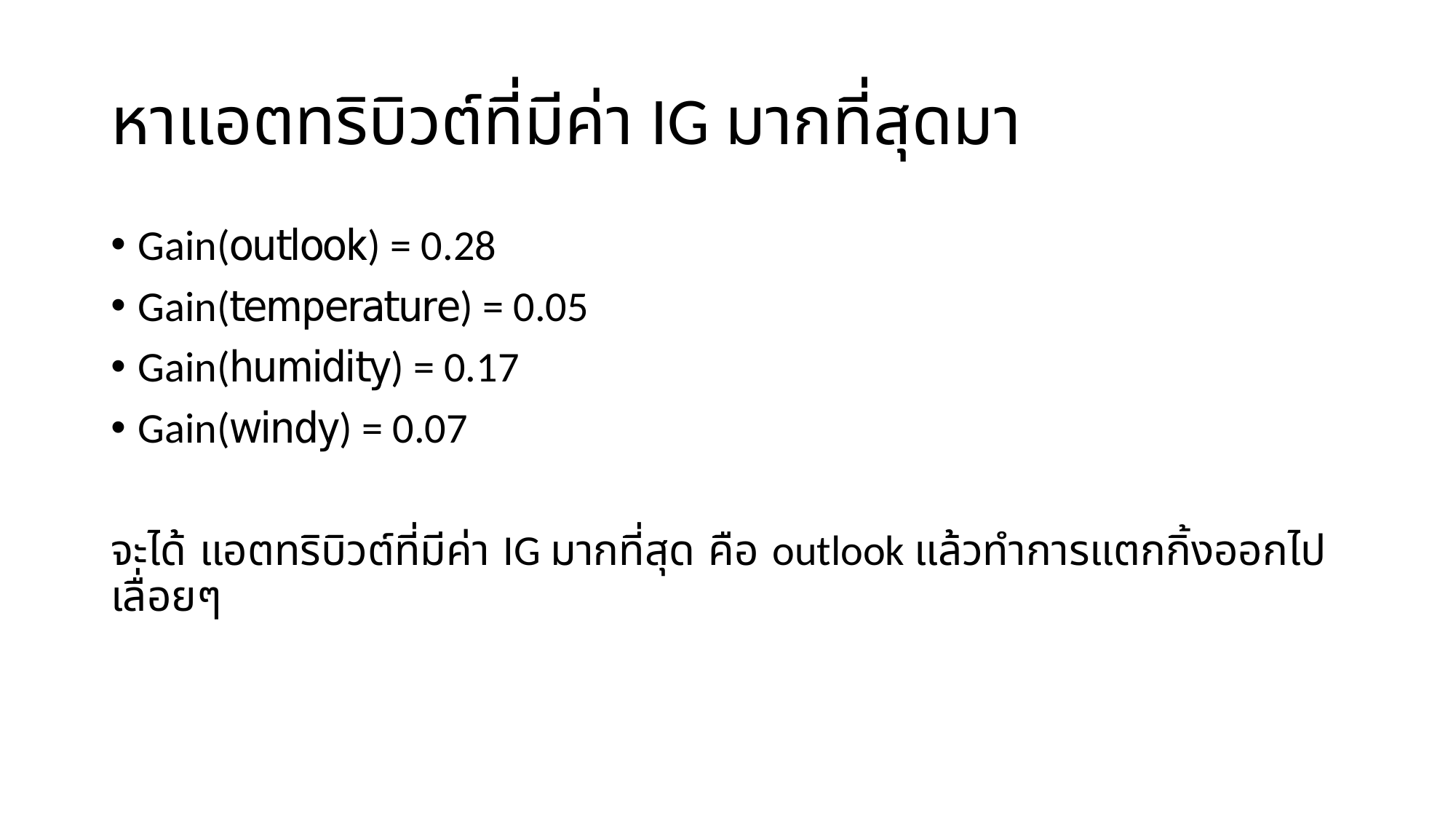

# หาแอตทริบิวต์ที่มีค่า IG มากที่สุดมา
Gain(outlook) = 0.28
Gain(temperature) = 0.05
Gain(humidity) = 0.17
Gain(windy) = 0.07

จะได้ แอตทริบิวต์ที่มีค่า IG มากที่สุด คือ outlook แล้วทำการแตกกิ้งออกไปเลื่อยๆ